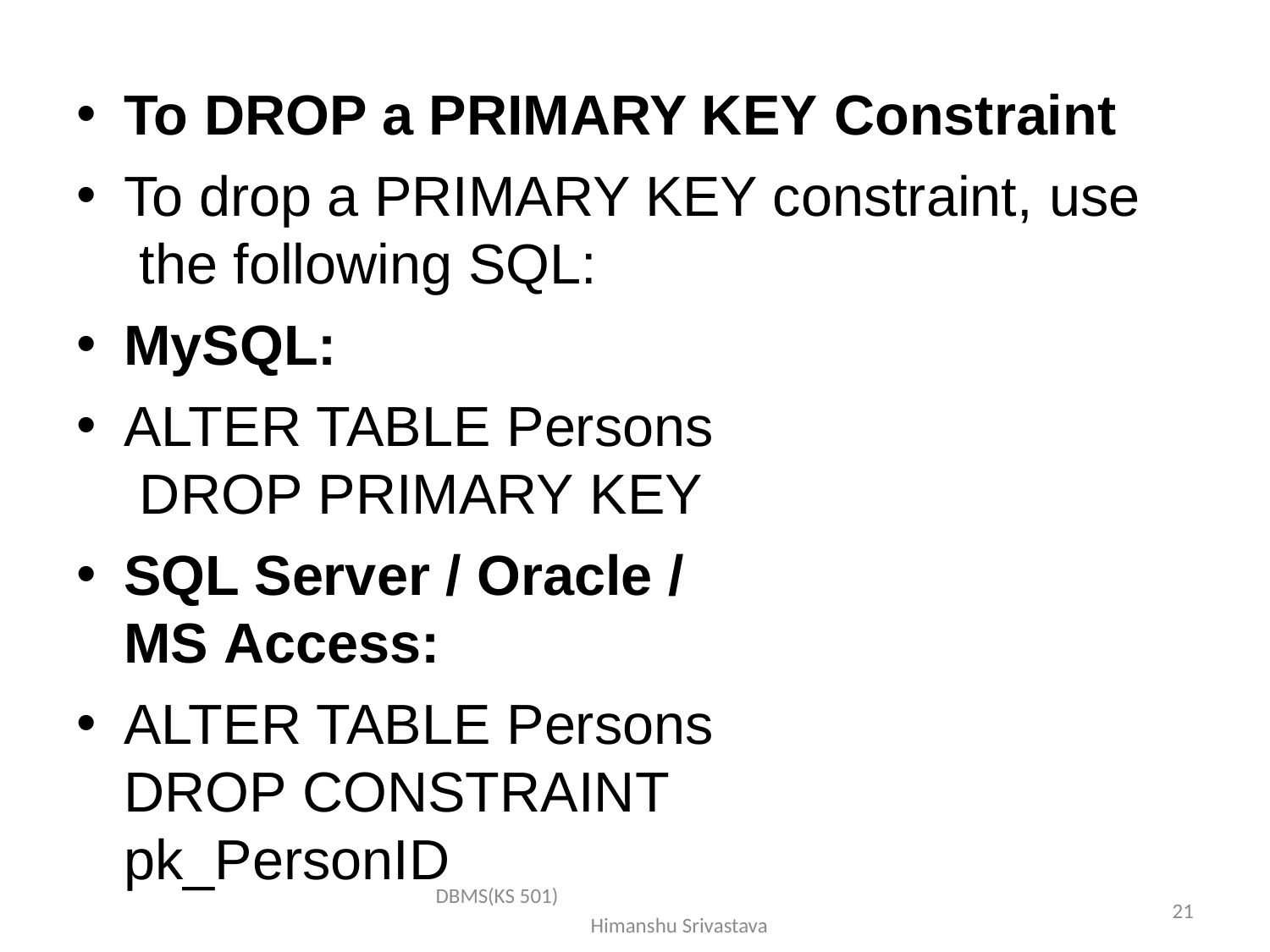

To DROP a PRIMARY KEY Constraint
To drop a PRIMARY KEY constraint, use  the following SQL:
MySQL:
ALTER TABLE Persons  DROP PRIMARY KEY
SQL Server / Oracle / MS Access:
ALTER TABLE Persons
DROP CONSTRAINT pk_PersonID
DBMS(KS 501)                                                                            Himanshu Srivastava
21